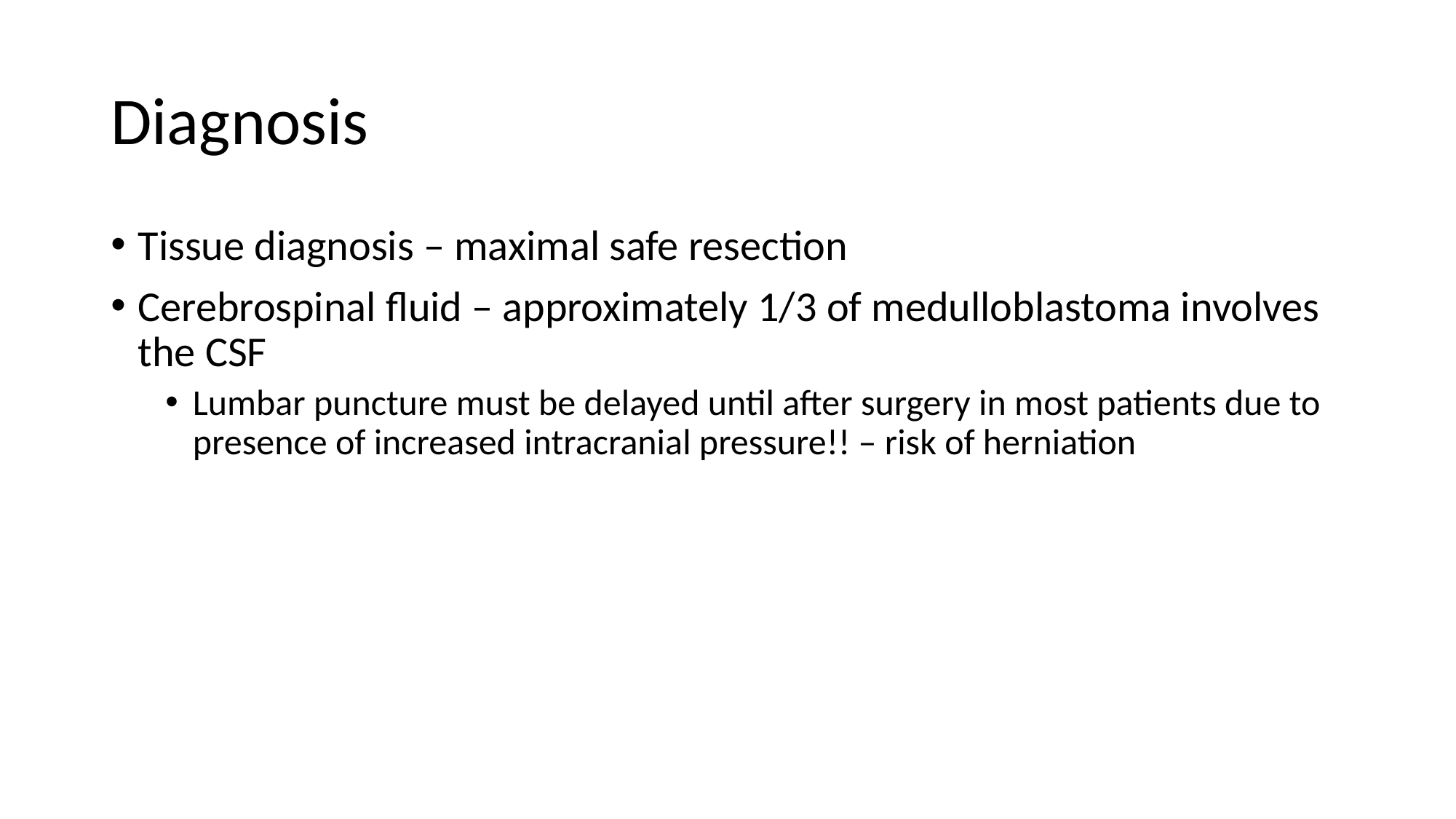

# Diagnosis
Tissue diagnosis – maximal safe resection
Cerebrospinal fluid – approximately 1/3 of medulloblastoma involves the CSF
Lumbar puncture must be delayed until after surgery in most patients due to presence of increased intracranial pressure!! – risk of herniation